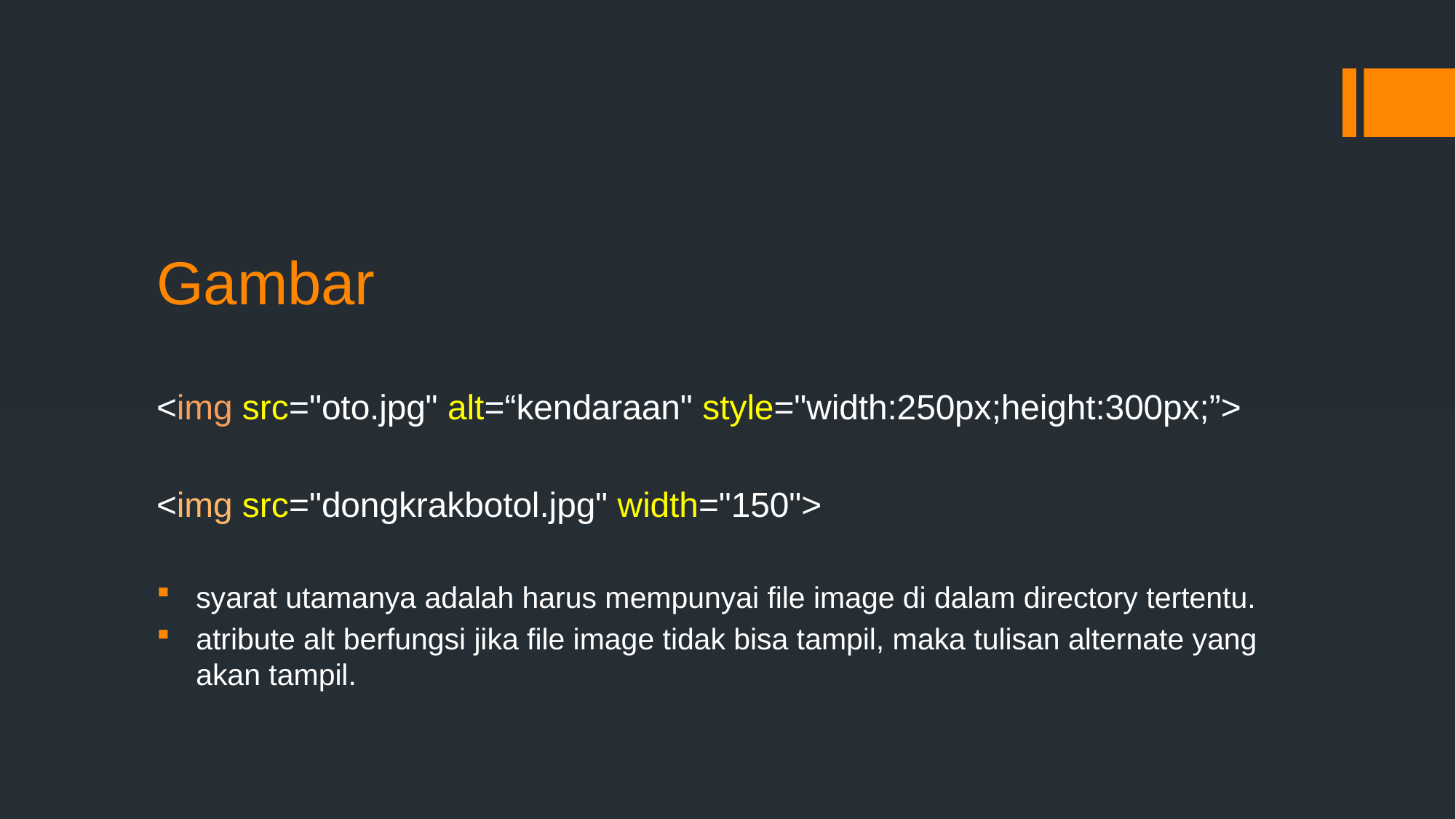

# Gambar

<img src="oto.jpg" alt=“kendaraan" style="width:250px;height:300px;”>

<img src="dongkrakbotol.jpg" width="150">

syarat utamanya adalah harus mempunyai file image di dalam directory tertentu.
atribute alt berfungsi jika file image tidak bisa tampil, maka tulisan alternate yang akan tampil.